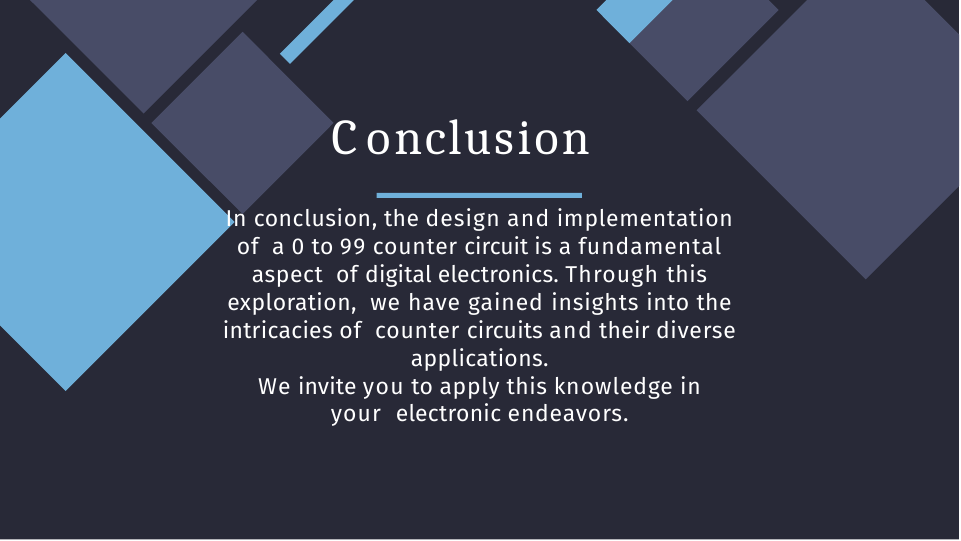

# Conclusion

In conclusion, the design and implementation of  a 0 to 99 counter circuit is a fundamental aspect  of digital electronics. Through this exploration,  we have gained insights into the intricacies of  counter circuits and their diverse applications.
We invite you to apply this knowledge in your  electronic endeavors.